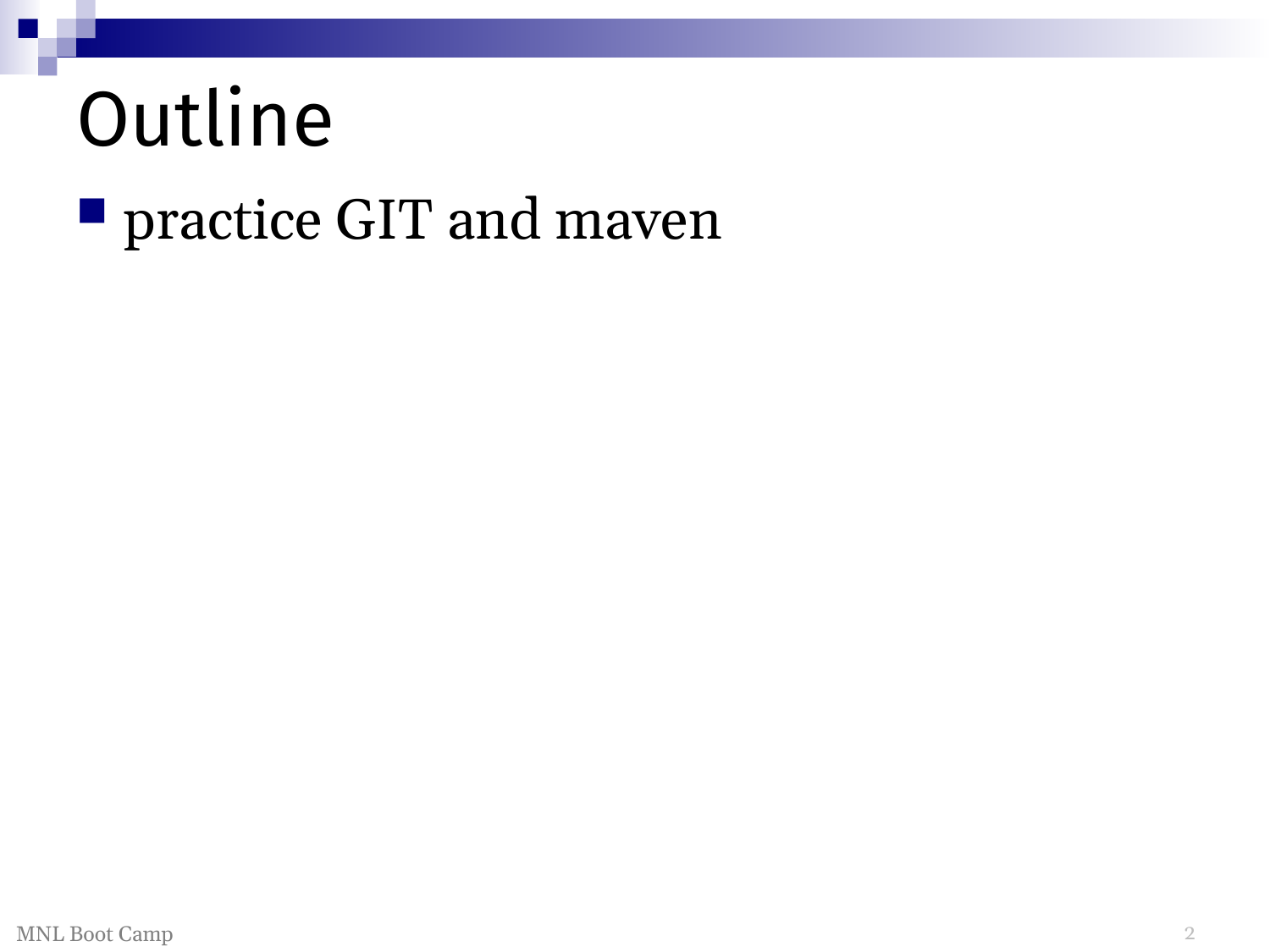

# Outline
practice GIT and maven
MNL Boot Camp
2